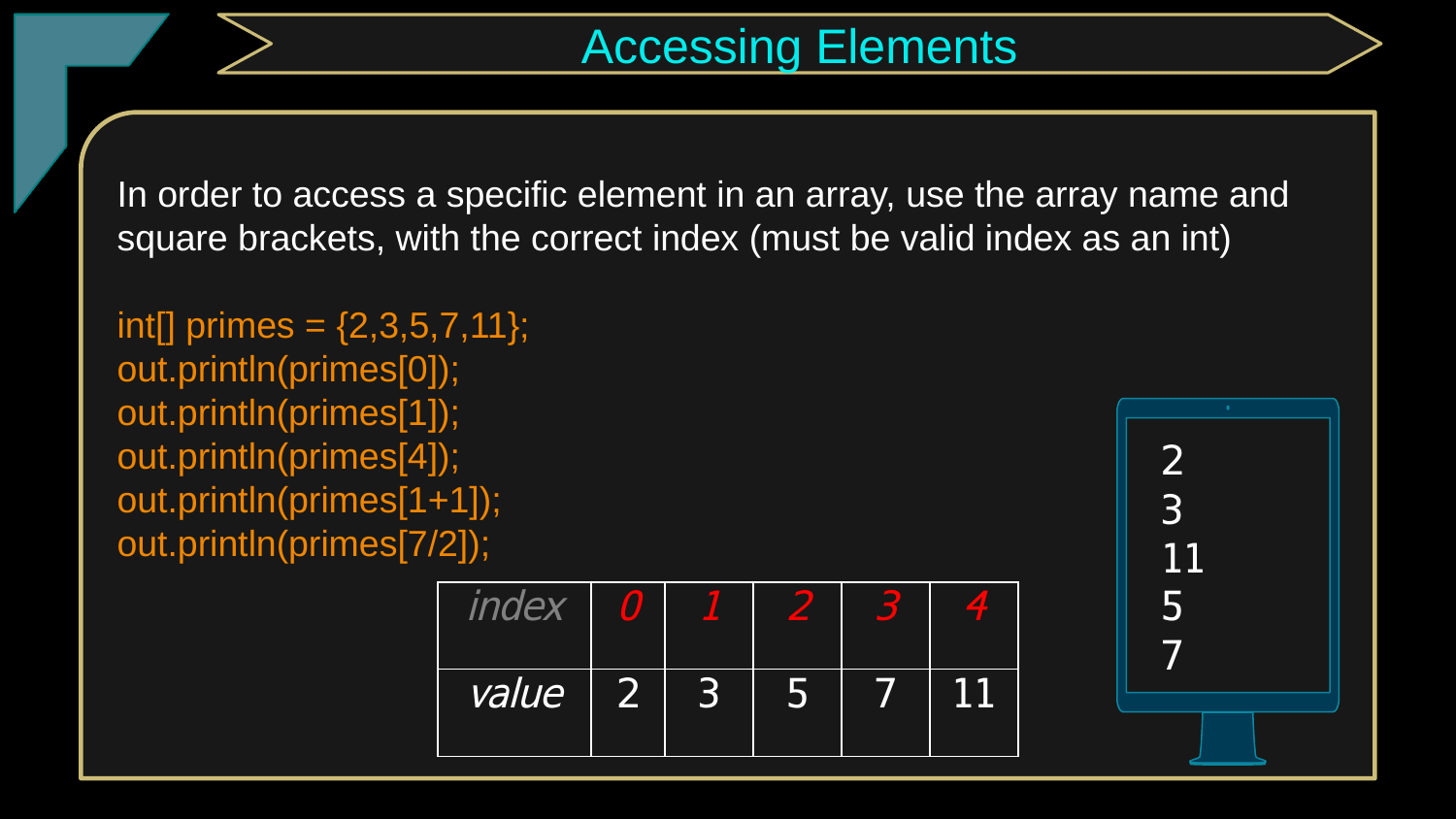

TClark
Accessing Elements

In order to access a specific element in an array, use the array name and square brackets, with the correct index (must be valid index as an int)

int[] primes = {2,3,5,7,11};
out.println(primes[0]);
out.println(primes[1]);
out.println(primes[4]);
out.println(primes[1+1]);
out.println(primes[7/2]);

2
3
11
5
7

| index | 0 | 1 | 2 | 3 | 4 |
| --- | --- | --- | --- | --- | --- |
| value | 2 | 3 | 5 | 7 | 11 |